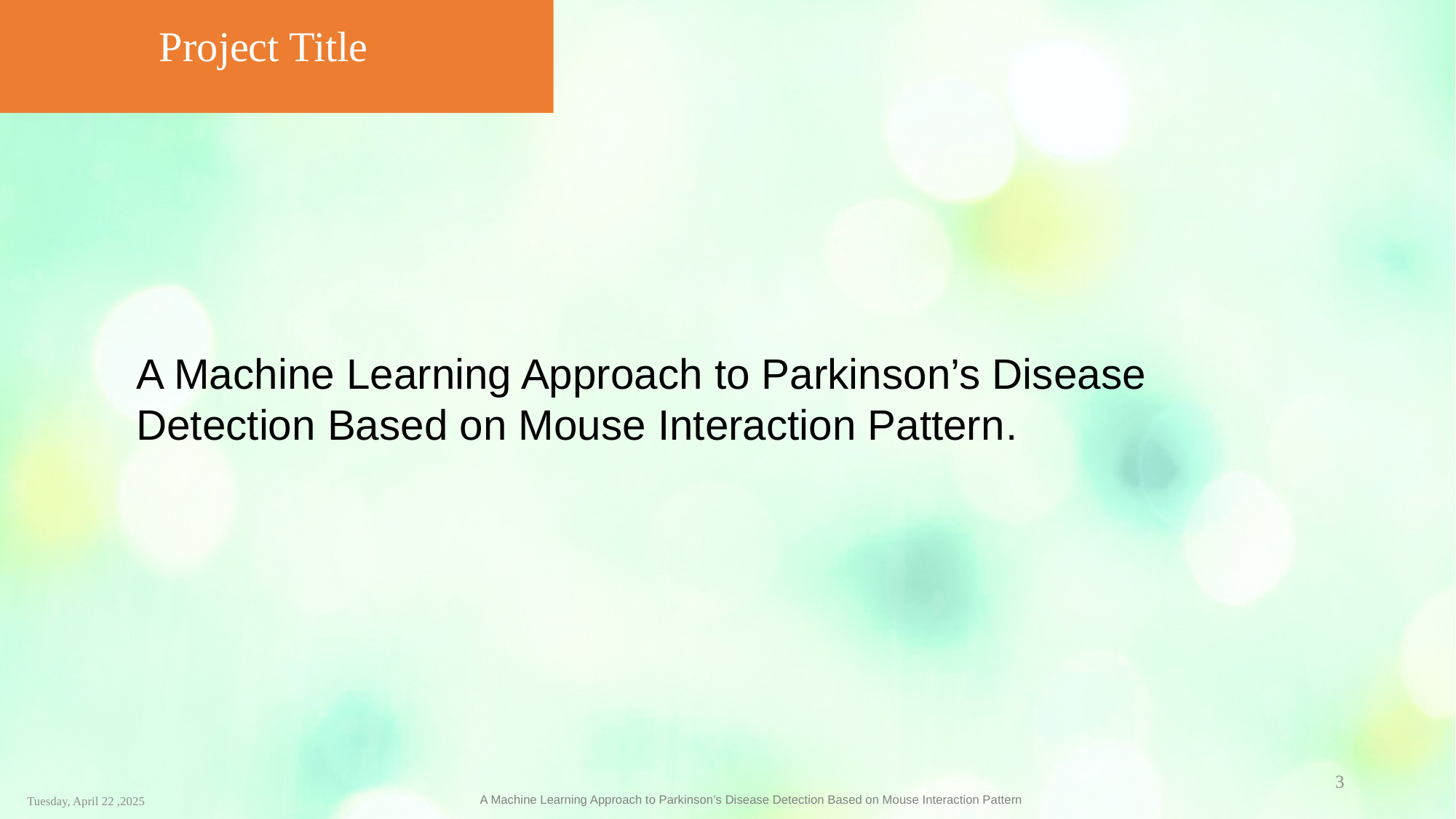

Project Title
# A Machine Learning Approach to Parkinson’s Disease Detection Based on Mouse Interaction Pattern.
3
Tuesday, April 22 ,2025

A Machine Learning Approach to Parkinson’s Disease Detection Based on Mouse Interaction Pattern